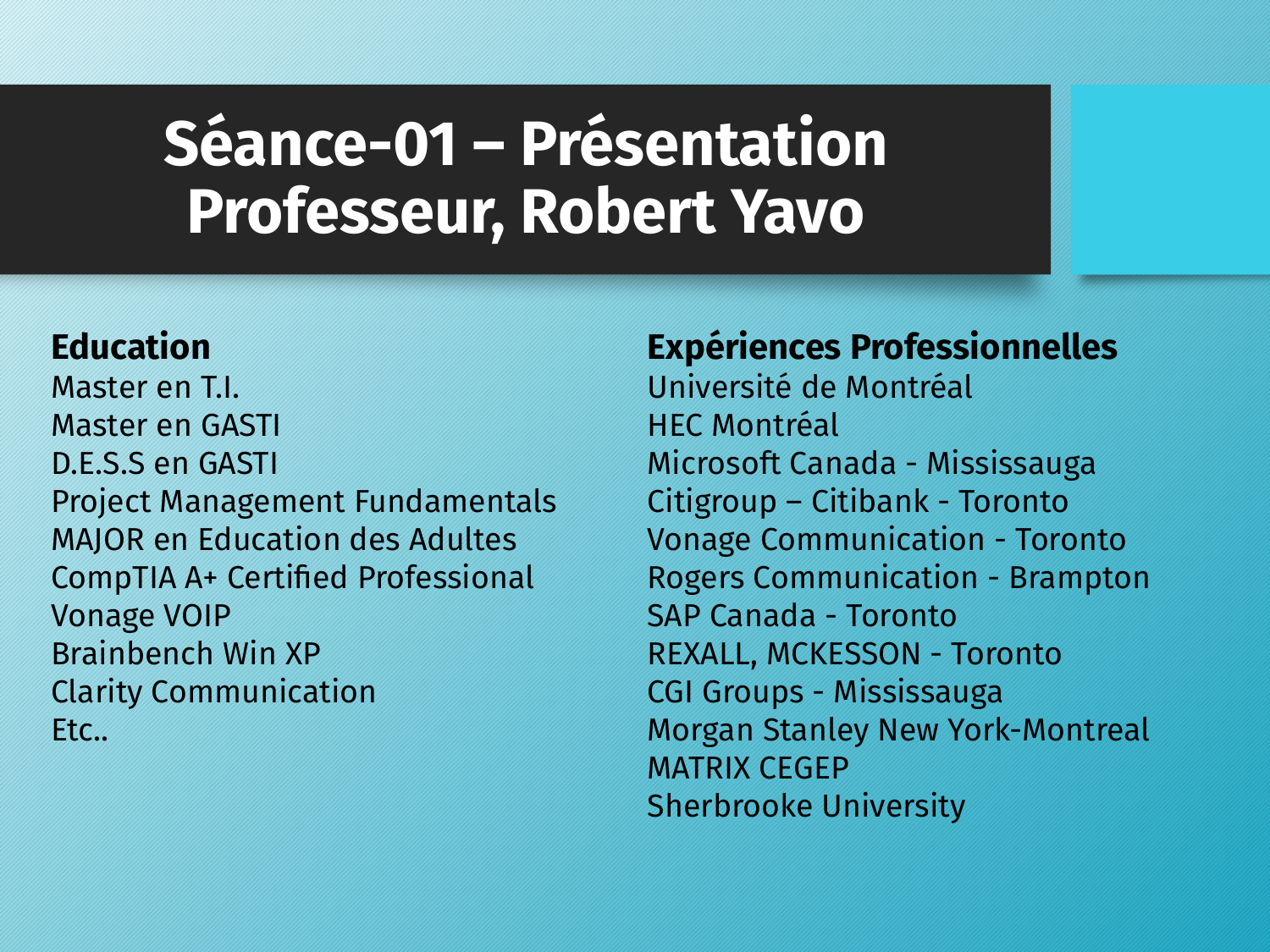

# Séance-01 – Présentation Professeur, Robert Yavo
Expériences Professionnelles
Université de Montréal
HEC Montréal
Microsoft Canada - Mississauga
Citigroup – Citibank - Toronto
Vonage Communication - Toronto
Rogers Communication - Brampton
SAP Canada - Toronto
REXALL, MCKESSON - Toronto
CGI Groups - Mississauga
Morgan Stanley New York-Montreal
MATRIX CEGEP
Sherbrooke University

Education
Master en T.I.
Master en GASTI
D.E.S.S en GASTI
Project Management Fundamentals
MAJOR en Education des Adultes
CompTIA A+ Certified Professional
Vonage VOIP
Brainbench Win XP
Clarity Communication
Etc..